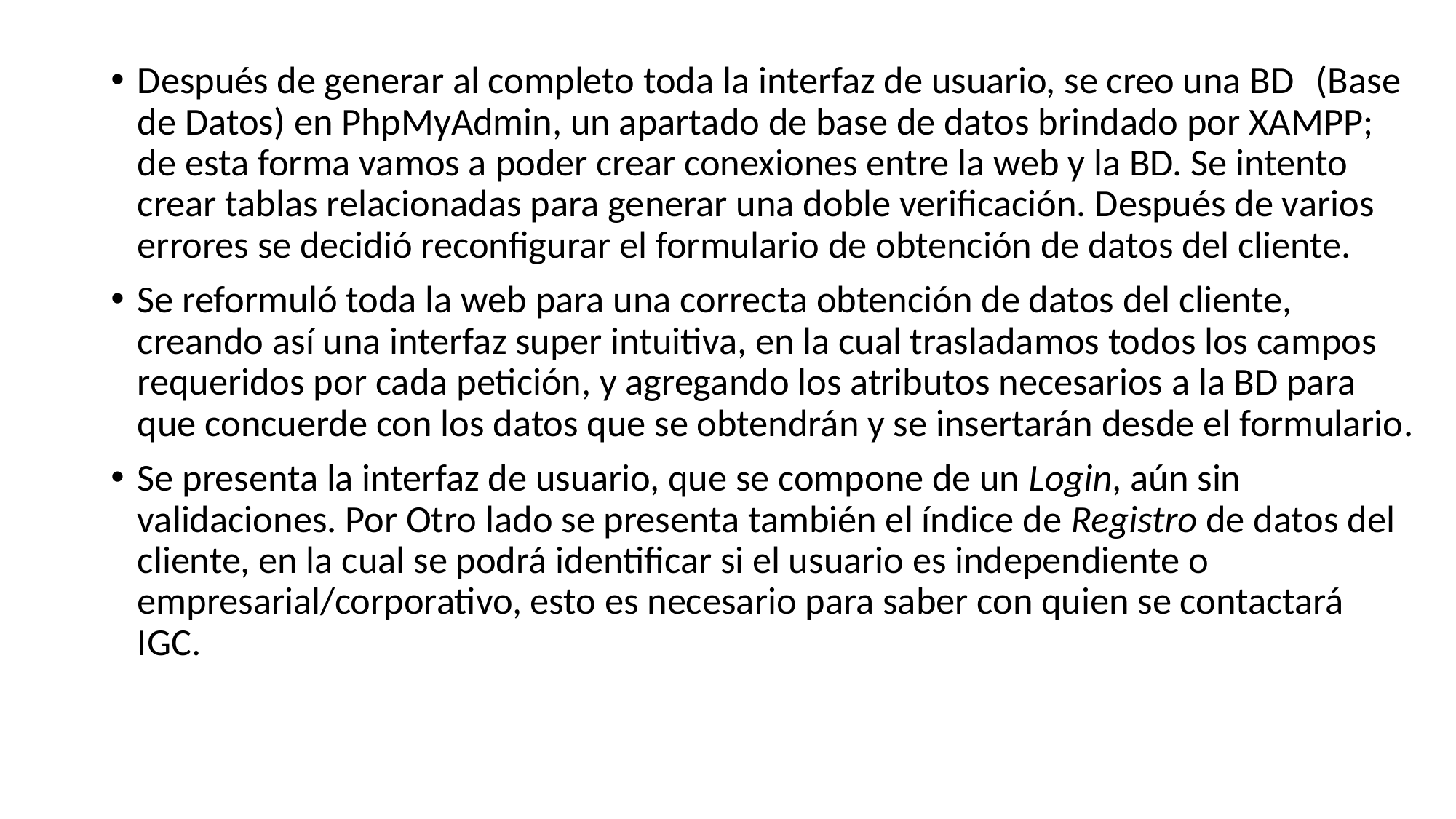

Después de generar al completo toda la interfaz de usuario, se creo una BD	(Base de Datos) en PhpMyAdmin, un apartado de base de datos brindado por XAMPP; de esta forma vamos a poder crear conexiones entre la web y la BD. Se intento crear tablas relacionadas para generar una doble verificación. Después de varios errores se decidió reconfigurar el formulario de obtención de datos del cliente.
Se reformuló toda la web para una correcta obtención de datos del cliente, creando así una interfaz super intuitiva, en la cual trasladamos todos los campos requeridos por cada petición, y agregando los atributos necesarios a la BD para que concuerde con los datos que se obtendrán y se insertarán desde el formulario.
Se presenta la interfaz de usuario, que se compone de un Login, aún sin validaciones. Por Otro lado se presenta también el índice de Registro de datos del cliente, en la cual se podrá identificar si el usuario es independiente o empresarial/corporativo, esto es necesario para saber con quien se contactará IGC.